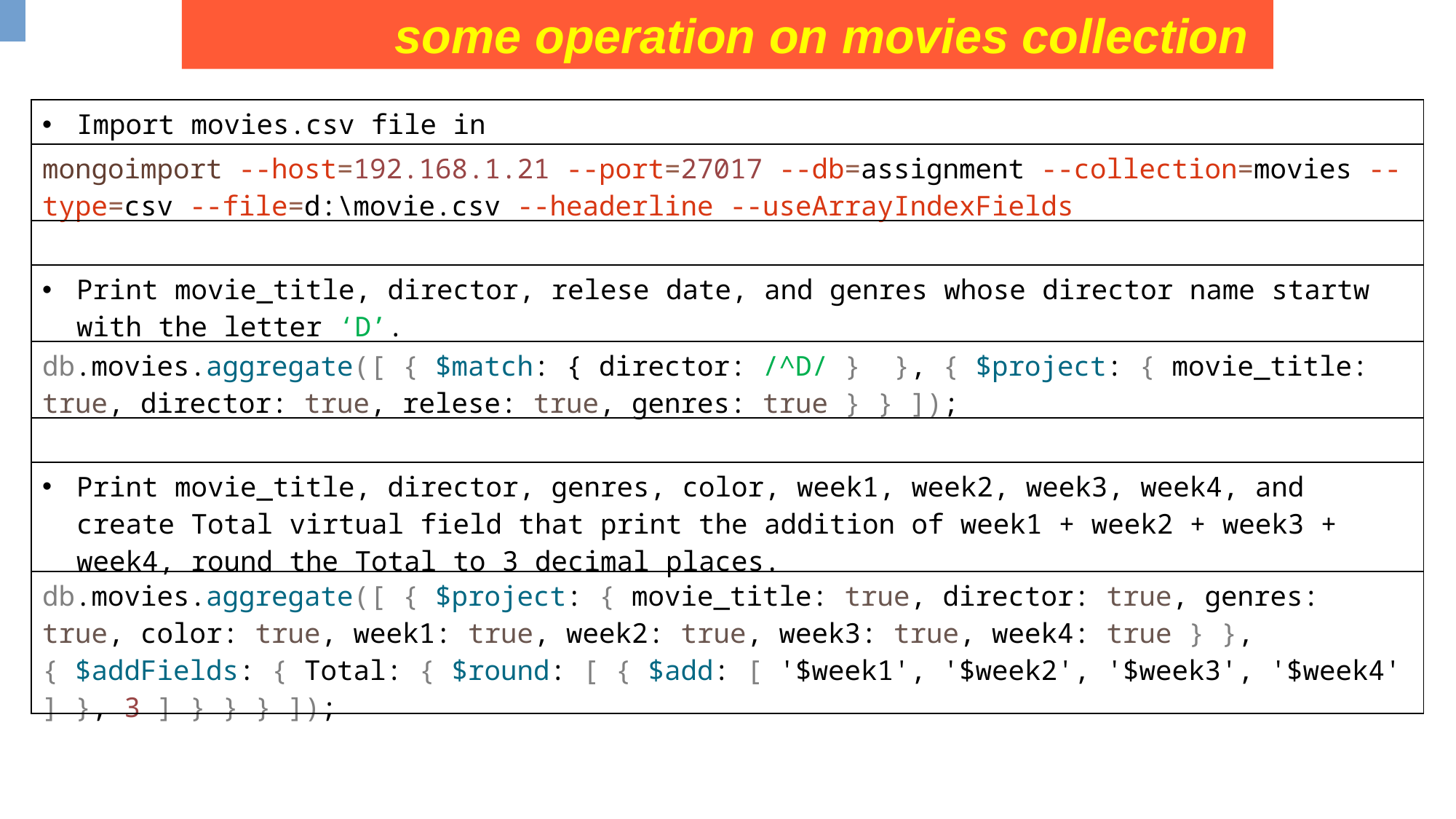

some operation on movies collection
| Import movies.csv file in |
| --- |
| mongoimport --host=192.168.1.21 --port=27017 --db=assignment --collection=movies --type=csv --file=d:\movie.csv --headerline --useArrayIndexFields |
|  |
| Print movie\_title, director, relese date, and genres whose director name startw with the letter ‘D’. |
| db.movies.aggregate([ { $match: { director: /^D/ } }, { $project: { movie\_title: true, director: true, relese: true, genres: true } } ]); |
|  |
| Print movie\_title, director, genres, color, week1, week2, week3, week4, and create Total virtual field that print the addition of week1 + week2 + week3 + week4, round the Total to 3 decimal places. |
| db.movies.aggregate([ { $project: { movie\_title: true, director: true, genres: true, color: true, week1: true, week2: true, week3: true, week4: true } }, { $addFields: { Total: { $round: [ { $add: [ '$week1', '$week2', '$week3', '$week4' ] }, 3 ] } } } ]); |